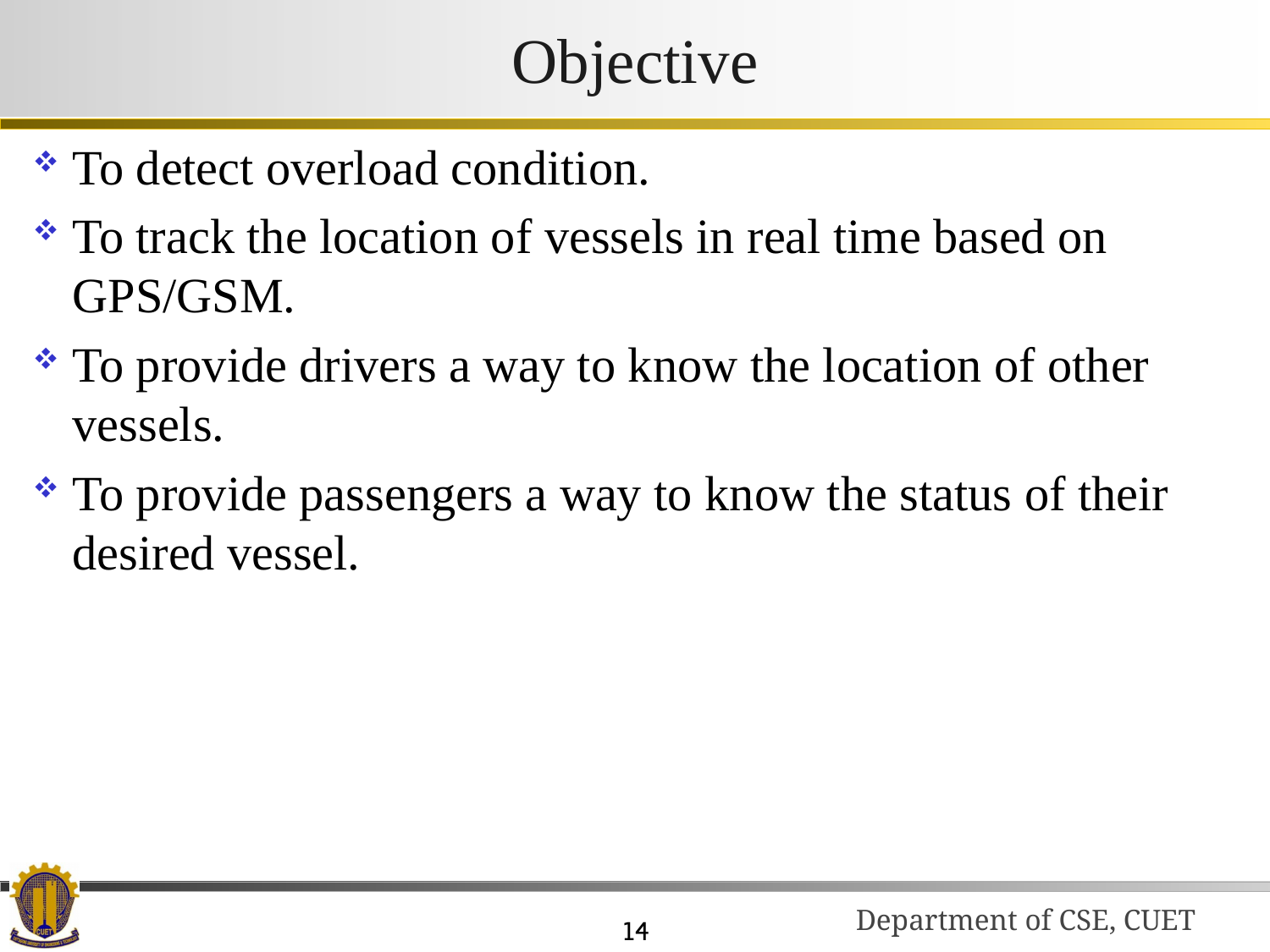

# Objective
To detect overload condition.
To track the location of vessels in real time based on GPS/GSM.
To provide drivers a way to know the location of other vessels.
To provide passengers a way to know the status of their desired vessel.